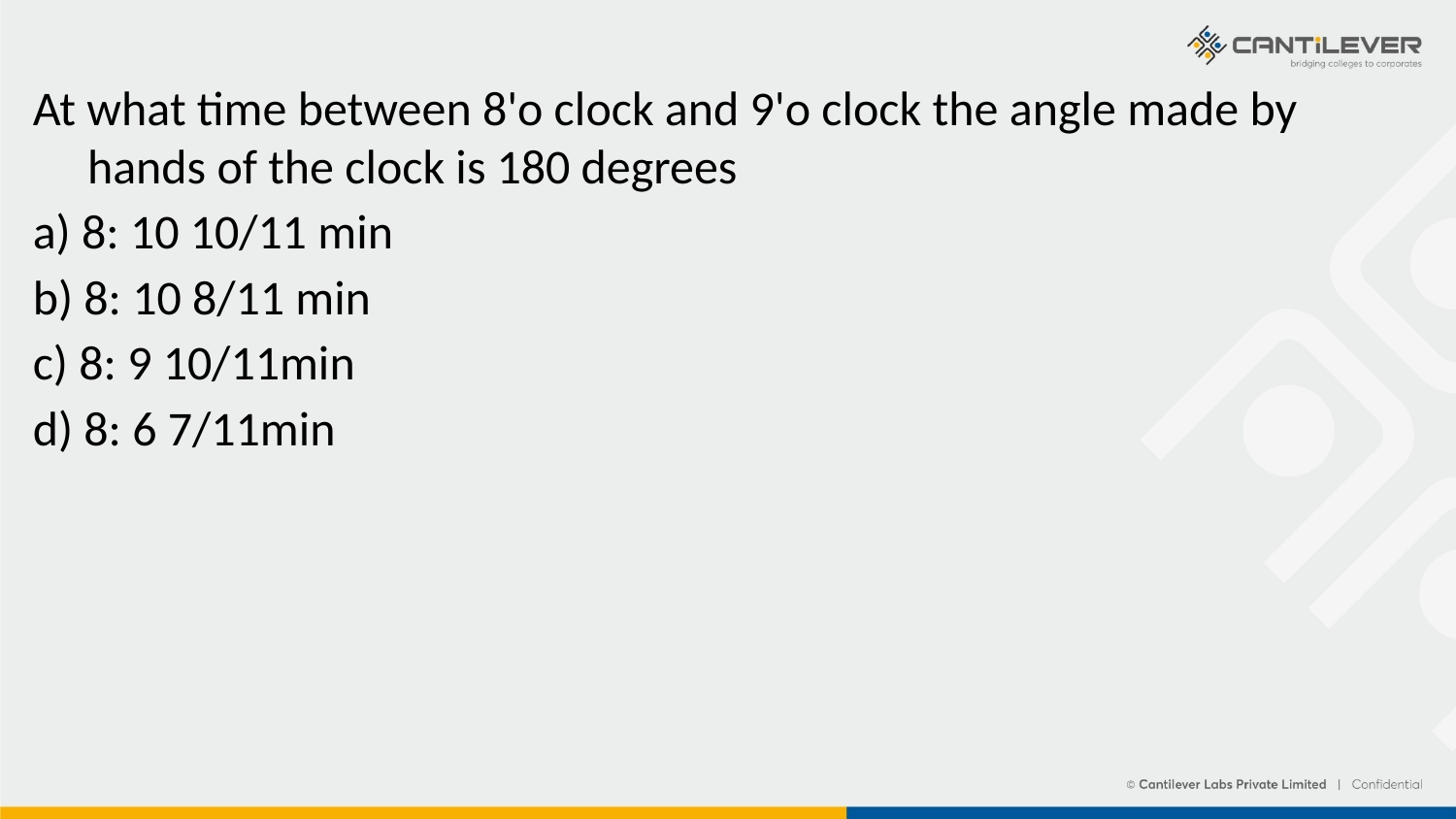

At what time between 8'o clock and 9'o clock the angle made by hands of the clock is 180 degrees
a) 8: 10 10/11 min
b) 8: 10 8/11 min
c) 8: 9 10/11min
d) 8: 6 7/11min